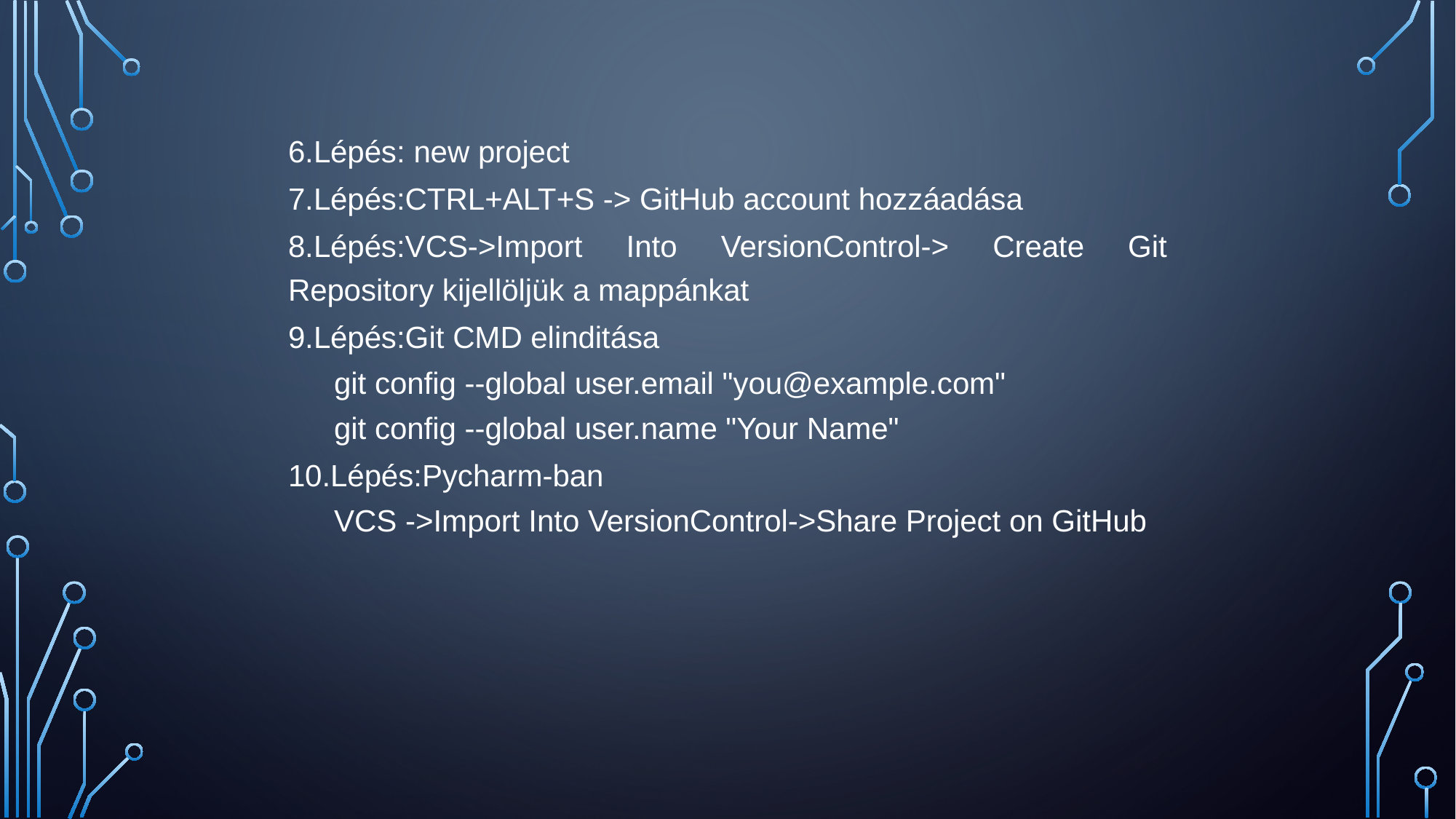

6.Lépés: new project
7.Lépés:CTRL+ALT+S -> GitHub account hozzáadása
8.Lépés:VCS->Import Into VersionControl-> Create Git Repository kijellöljük a mappánkat
9.Lépés:Git CMD elinditása
git config --global user.email "you@example.com"
git config --global user.name "Your Name"
10.Lépés:Pycharm-ban
VCS ->Import Into VersionControl->Share Project on GitHub